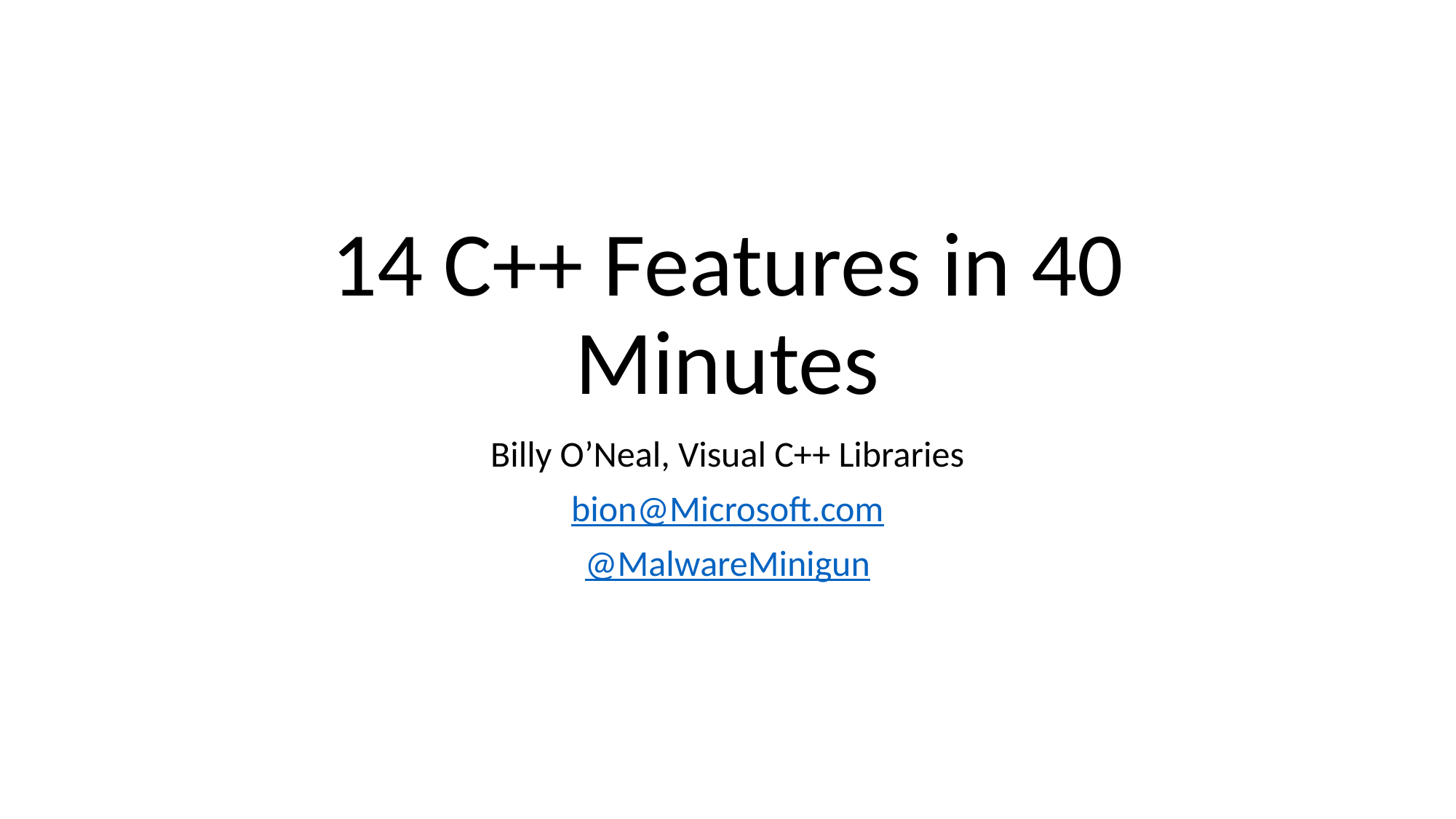

# 14 C++ Features in 40 Minutes
Billy O’Neal, Visual C++ Libraries
bion@Microsoft.com
@MalwareMinigun